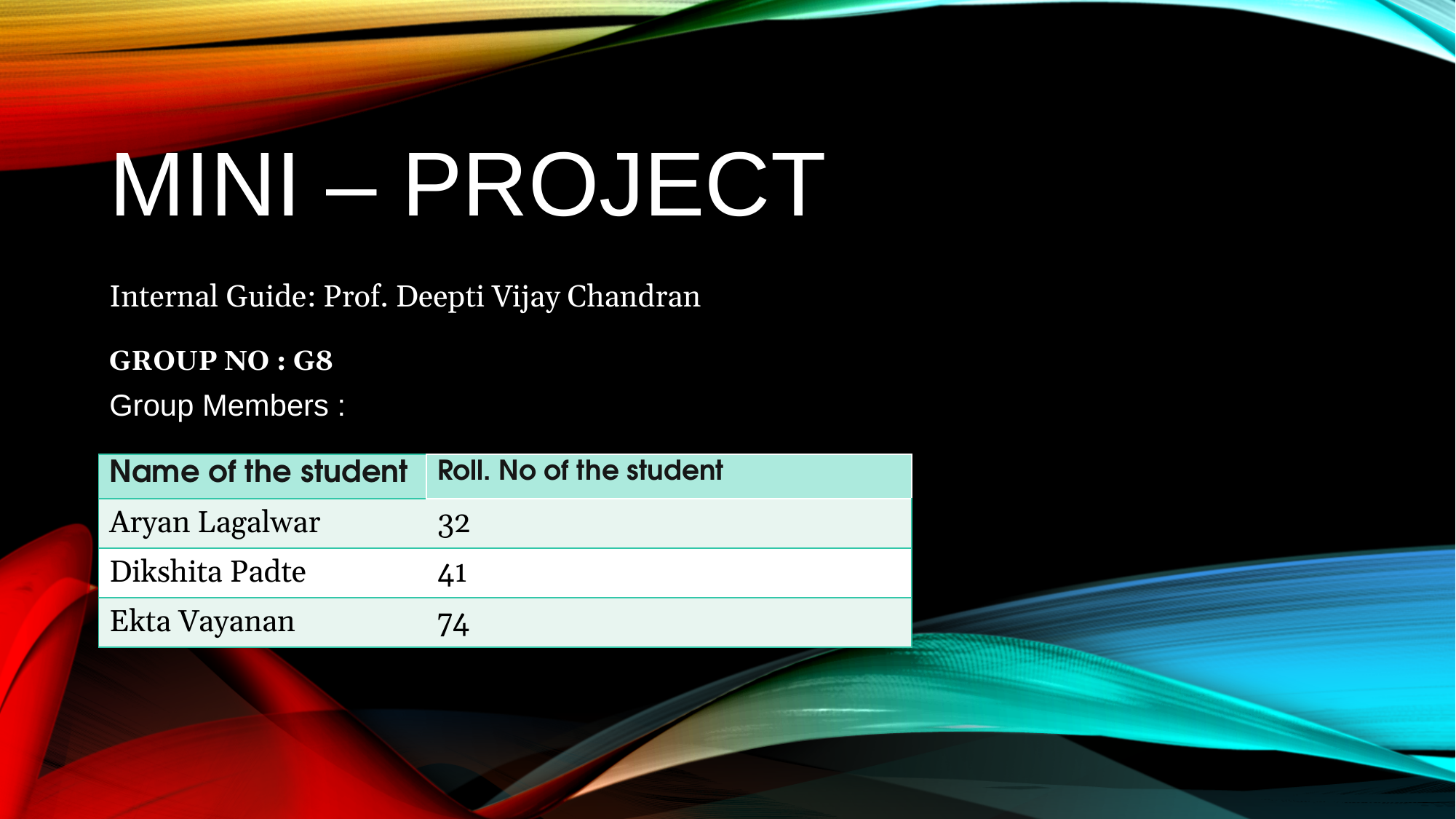

# mini – project
Internal Guide: Prof. Deepti Vijay Chandran
GROUP NO : G8
Group Members :

| Name of the student | Roll. No of the student |
| --- | --- |
| Aryan Lagalwar | 32 |
| Dikshita Padte | 41 |
| Ekta Vayanan | 74 |